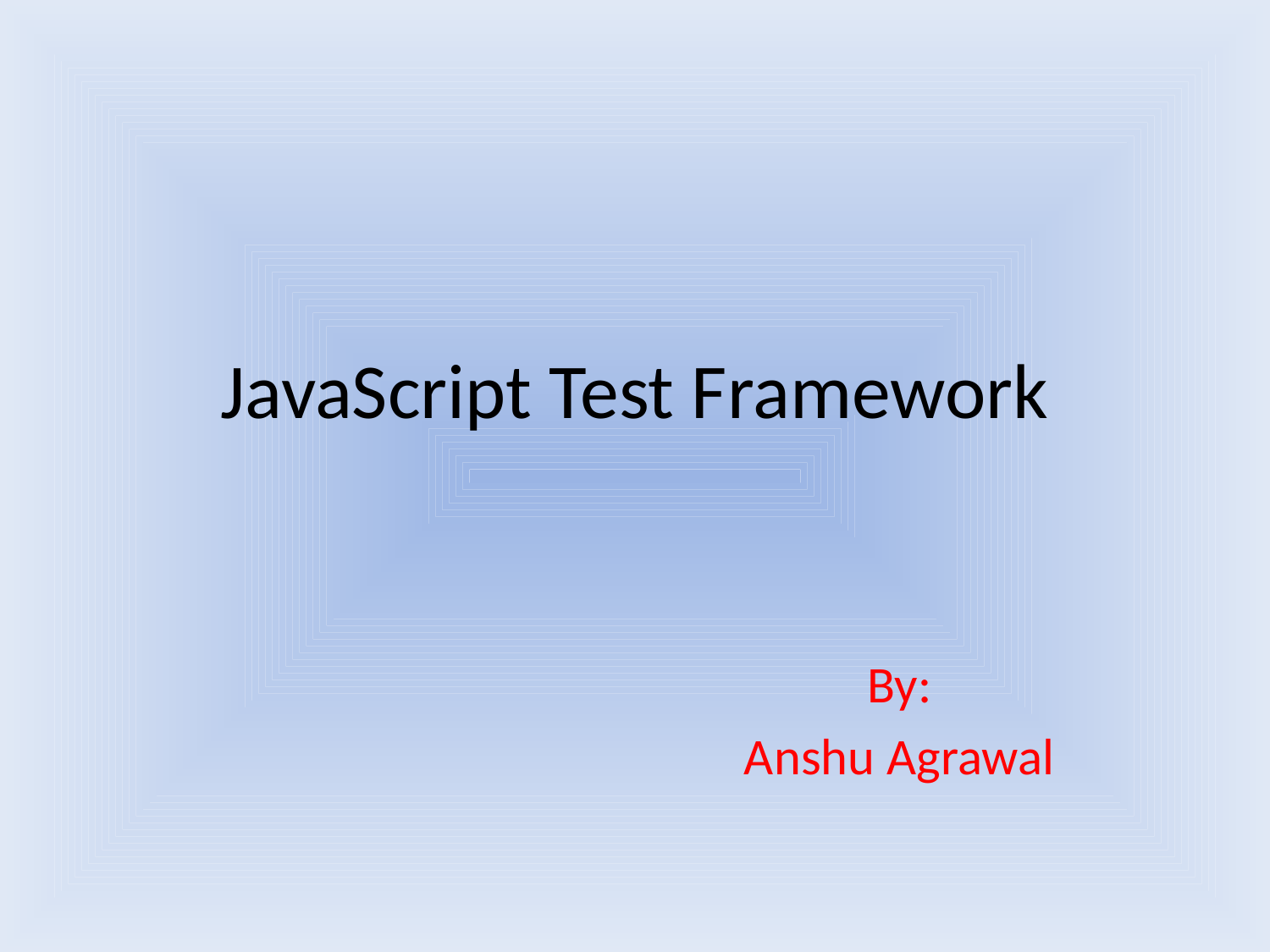

# JavaScript Test Framework
By:
Anshu Agrawal